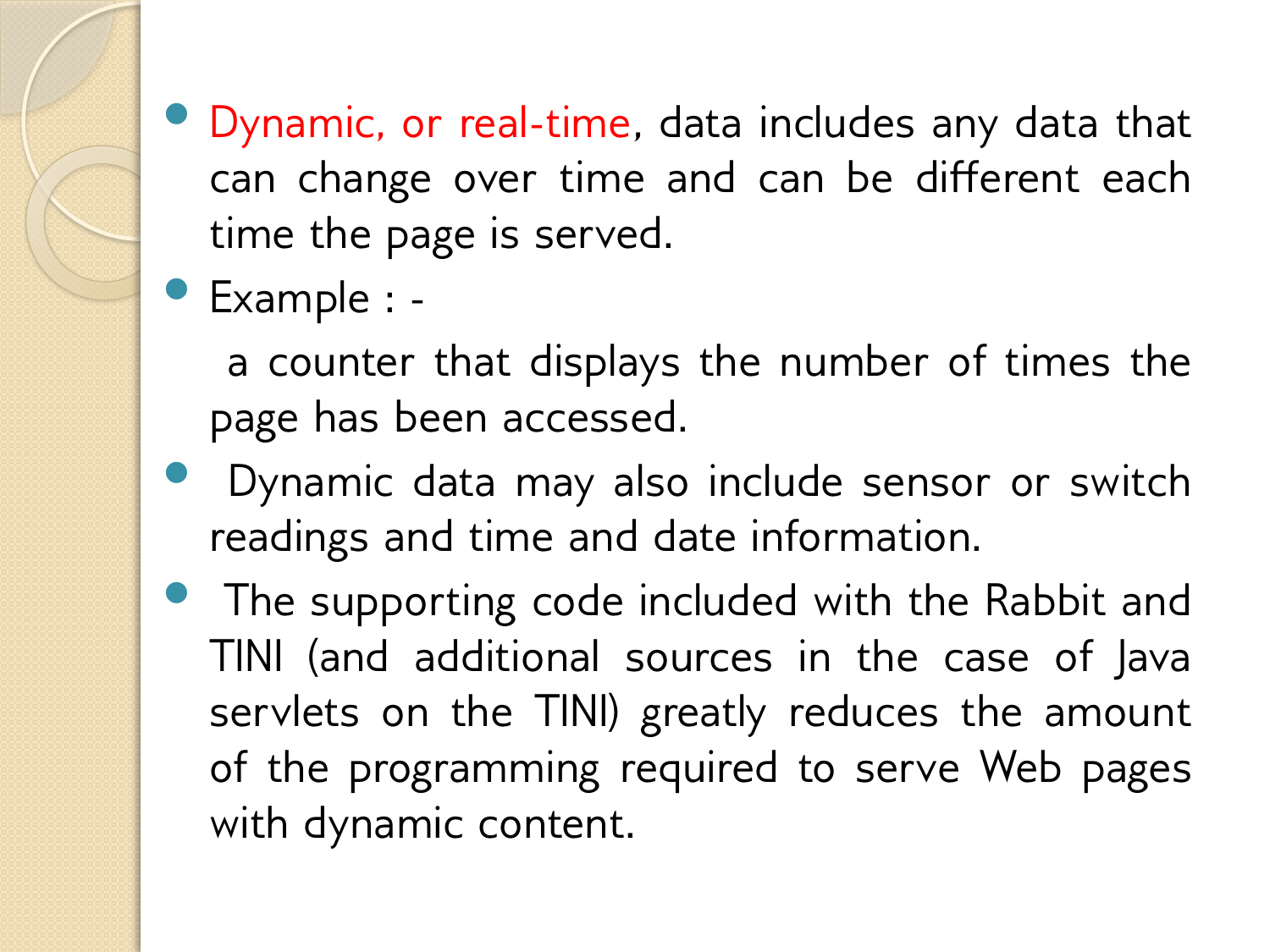

Dynamic, or real-time, data includes any data that can change over time and can be different each time the page is served.
Example : -
	 a counter that displays the number of times the page has been accessed.
 Dynamic data may also include sensor or switch readings and time and date information.
 The supporting code included with the Rabbit and TINI (and additional sources in the case of Java servlets on the TINI) greatly reduces the amount of the programming required to serve Web pages with dynamic content.